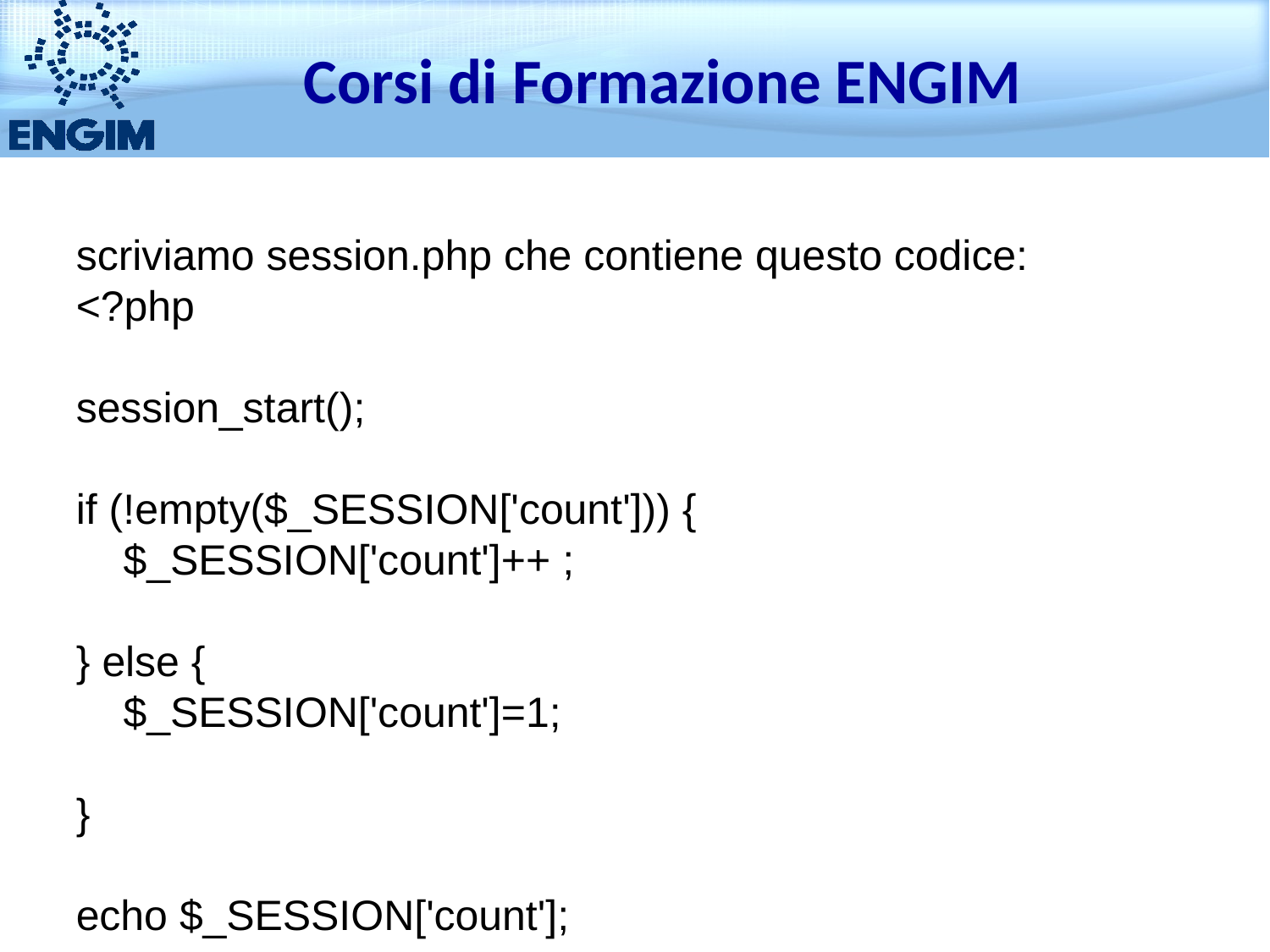

Corsi di Formazione ENGIM
scriviamo session.php che contiene questo codice:
<?php

session_start();

if (!empty($_SESSION['count'])) {
    $_SESSION['count']++ ;

} else {
    $_SESSION['count']=1;

}

echo $_SESSION['count'];